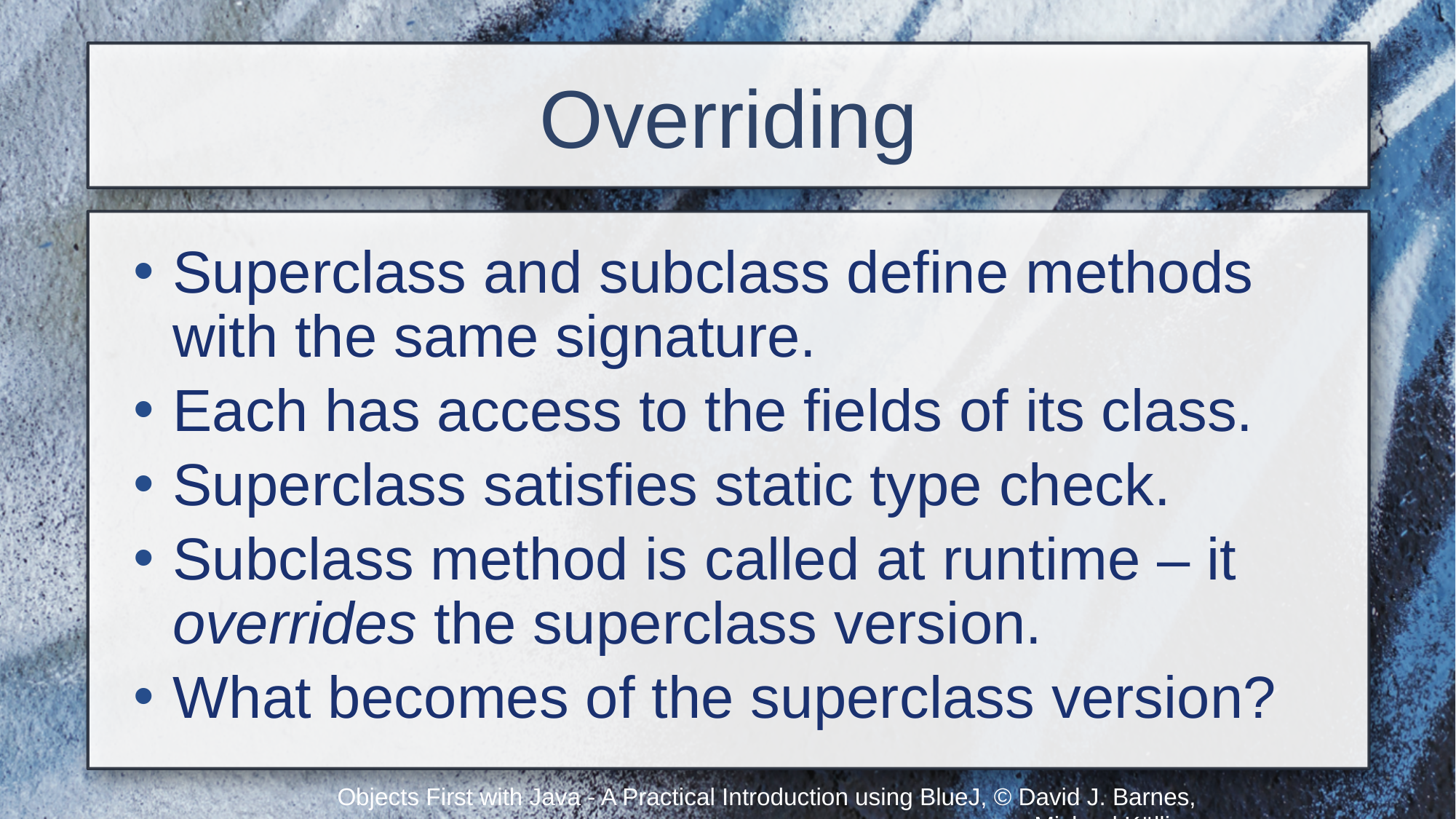

# Overriding
Superclass and subclass define methods with the same signature.
Each has access to the fields of its class.
Superclass satisfies static type check.
Subclass method is called at runtime – it overrides the superclass version.
What becomes of the superclass version?